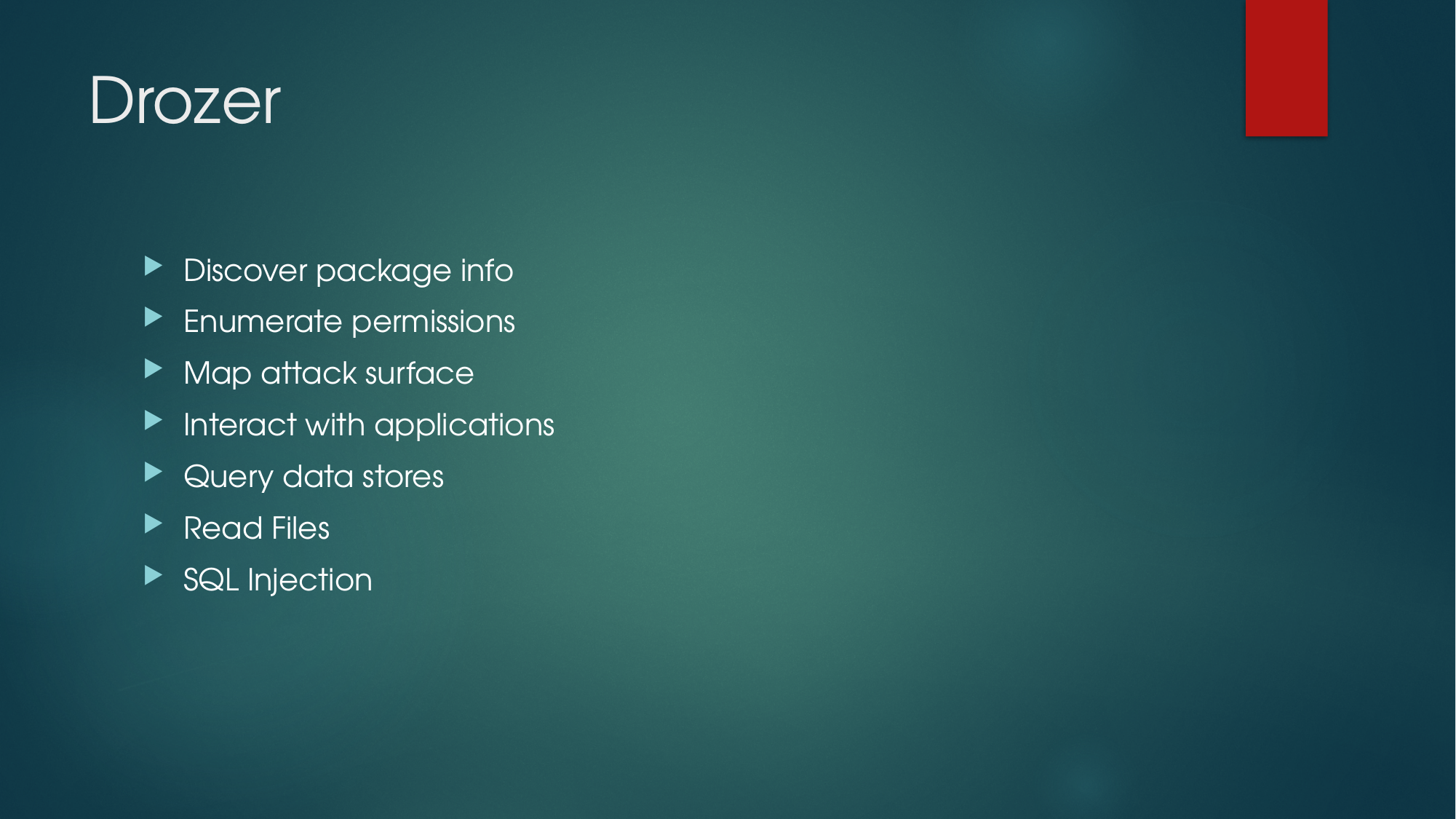

# Drozer
Discover package info
Enumerate permissions
Map attack surface
Interact with applications
Query data stores
Read Files
SQL Injection